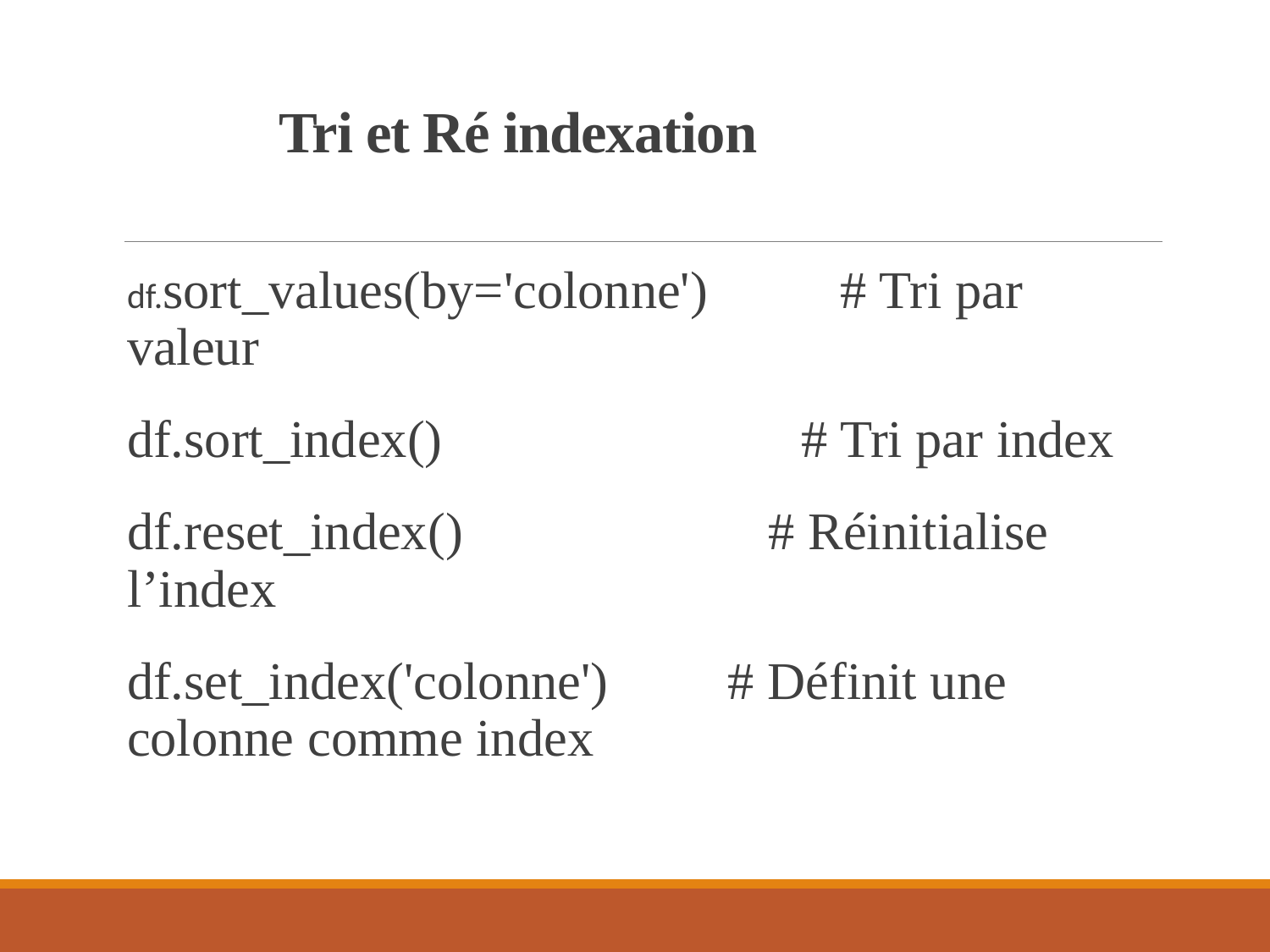

# Tri et Ré indexation
df.sort_values(by='colonne')          # Tri par valeur
df.sort_index()                           # Tri par index
df.reset_index()                       # Réinitialise l’index
df.set_index('colonne')         # Définit une colonne comme index